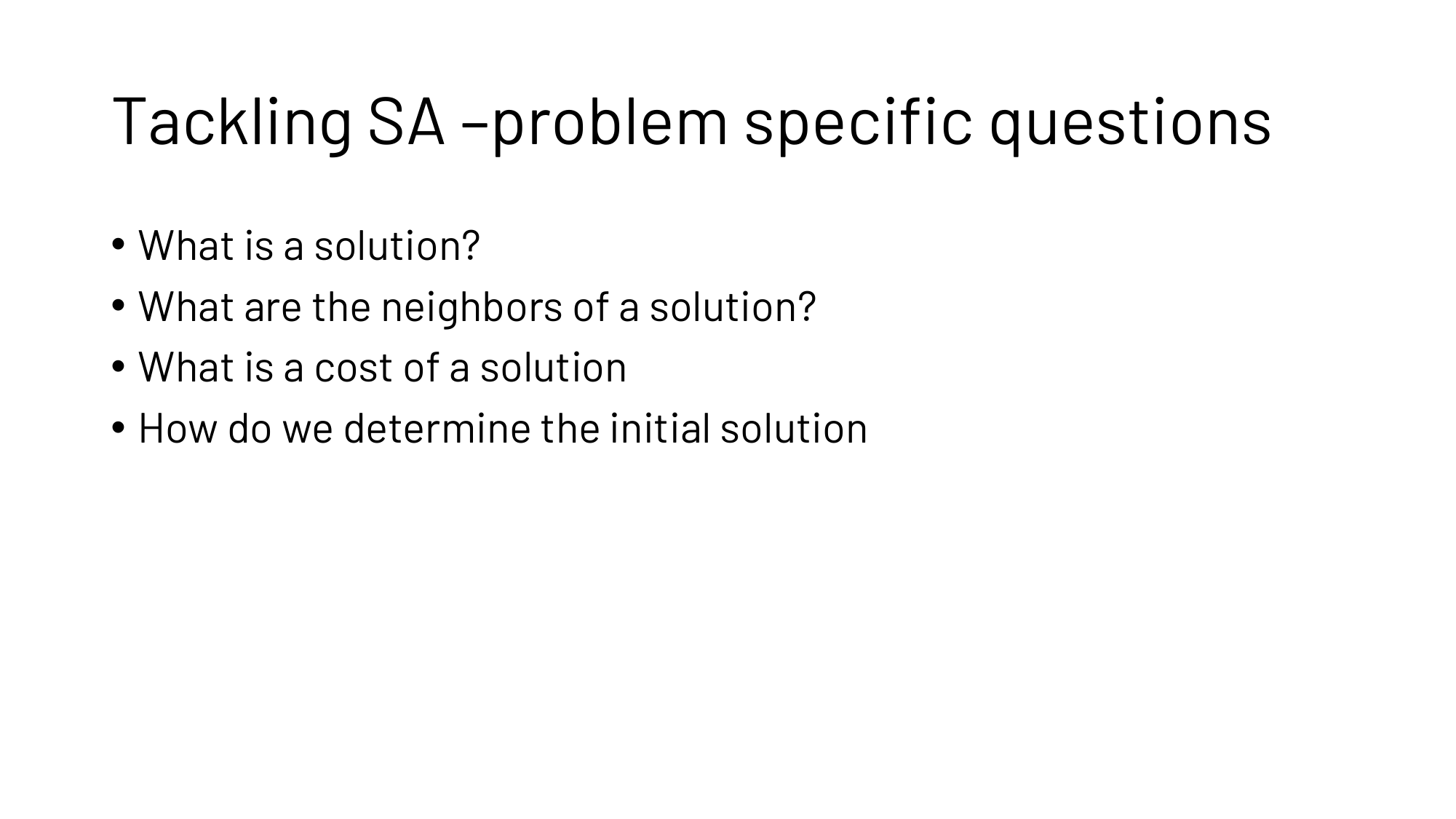

# Tackling SA –problem specific questions
What is a solution?
What are the neighbors of a solution?
What is a cost of a solution
How do we determine the initial solution